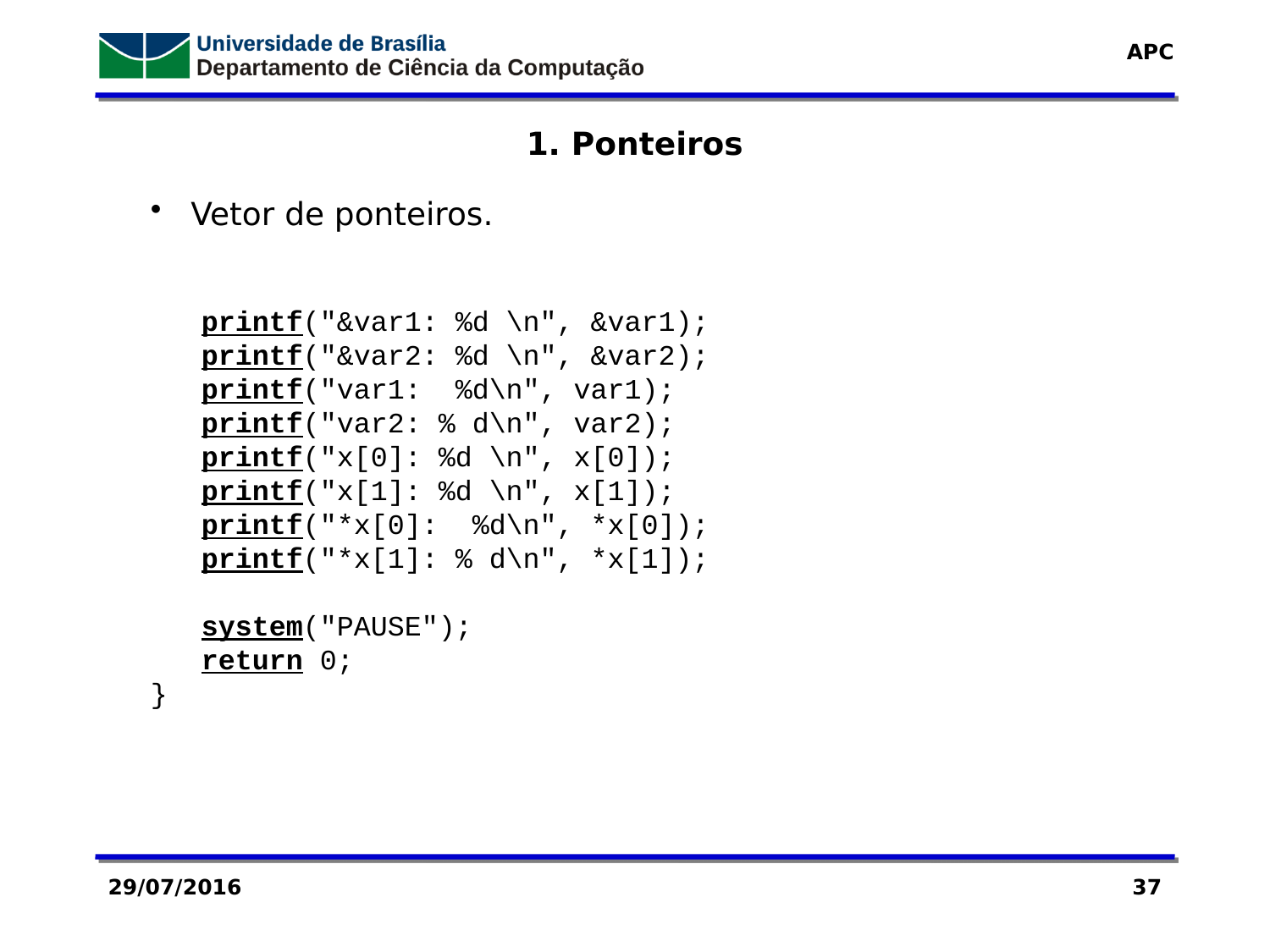

1. Ponteiros
 Vetor de ponteiros.

   printf("&var1: %d \n", &var1);
   printf("&var2: %d \n", &var2);
   printf("var1:  %d\n", var1);
   printf("var2: % d\n", var2);
   printf("x[0]: %d \n", x[0]);
   printf("x[1]: %d \n", x[1]);
   printf("*x[0]:  %d\n", *x[0]);
   printf("*x[1]: % d\n", *x[1]);

   system("PAUSE");
   return 0;
}
29/07/2016
37